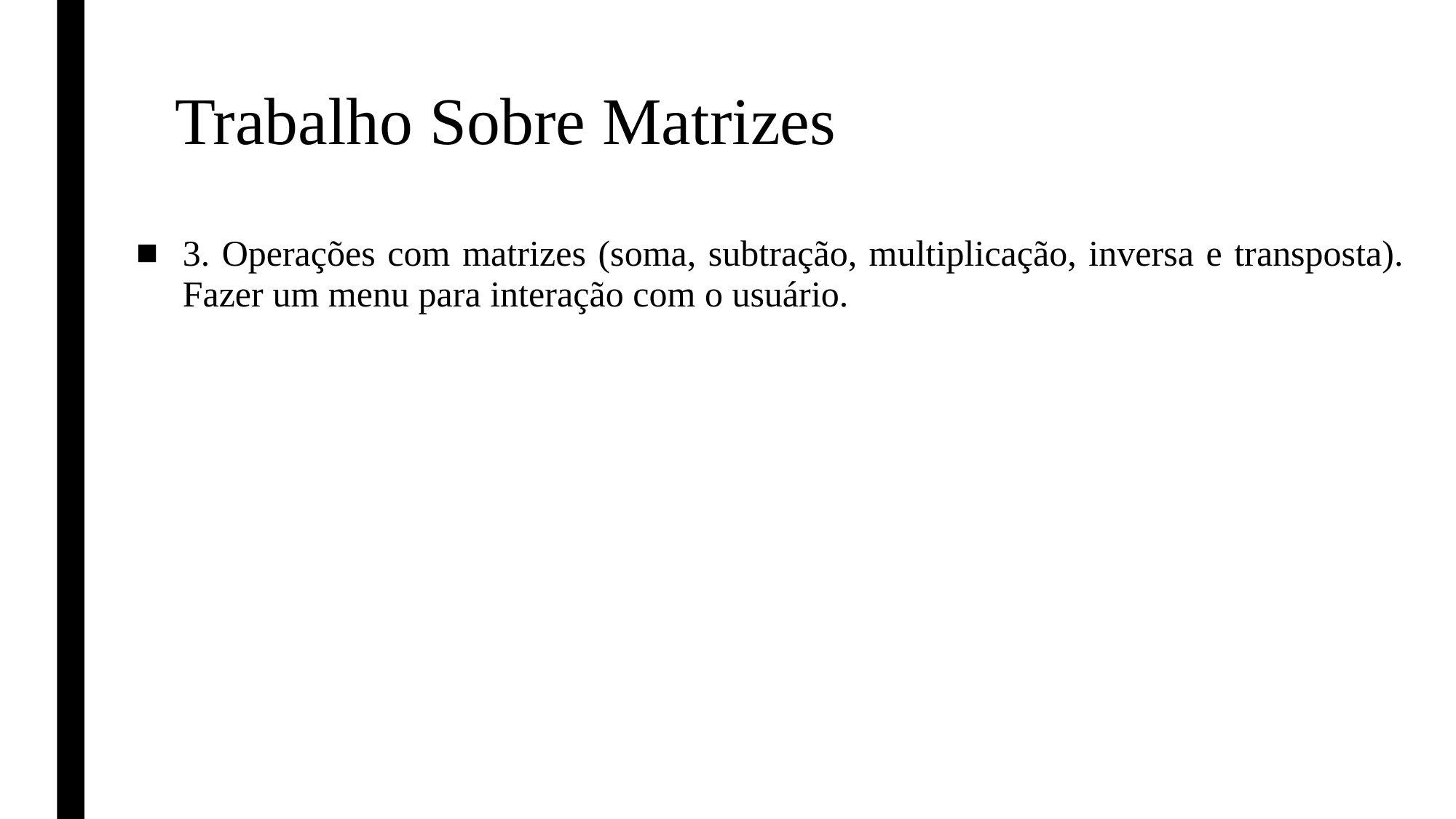

# Trabalho Sobre Matrizes
3. Operações com matrizes (soma, subtração, multiplicação, inversa e transposta). Fazer um menu para interação com o usuário.